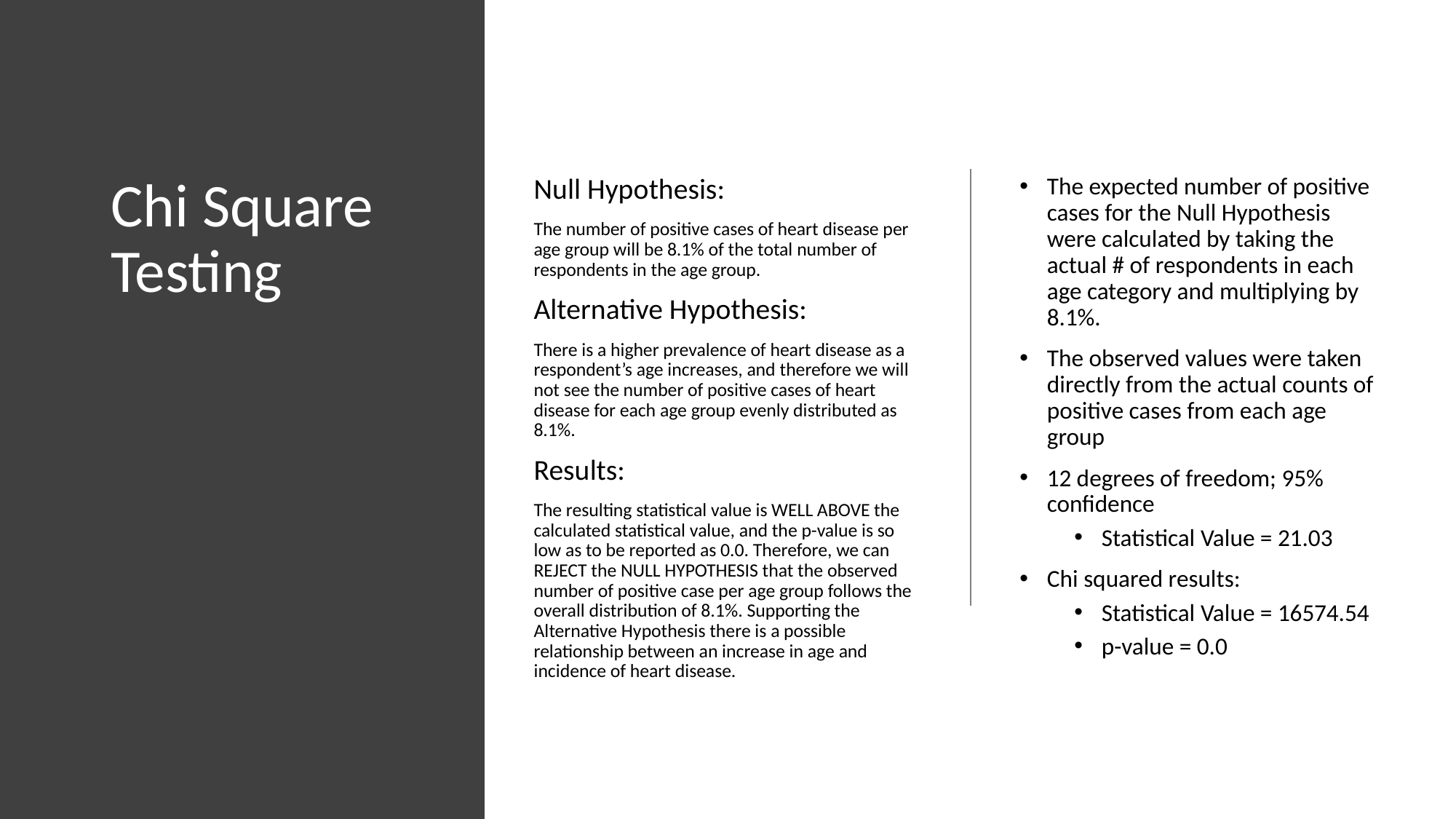

# Chi Square Testing
Null Hypothesis:
The number of positive cases of heart disease per age group will be 8.1% of the total number of respondents in the age group.
Alternative Hypothesis:
There is a higher prevalence of heart disease as a respondent’s age increases, and therefore we will not see the number of positive cases of heart disease for each age group evenly distributed as 8.1%.
Results:
The resulting statistical value is WELL ABOVE the calculated statistical value, and the p-value is so low as to be reported as 0.0. Therefore, we can REJECT the NULL HYPOTHESIS that the observed number of positive case per age group follows the overall distribution of 8.1%. Supporting the Alternative Hypothesis there is a possible relationship between an increase in age and incidence of heart disease.

The expected number of positive cases for the Null Hypothesis were calculated by taking the actual # of respondents in each age category and multiplying by 8.1%.
The observed values were taken directly from the actual counts of positive cases from each age group
12 degrees of freedom; 95% confidence
Statistical Value = 21.03
Chi squared results:
Statistical Value = 16574.54
p-value = 0.0